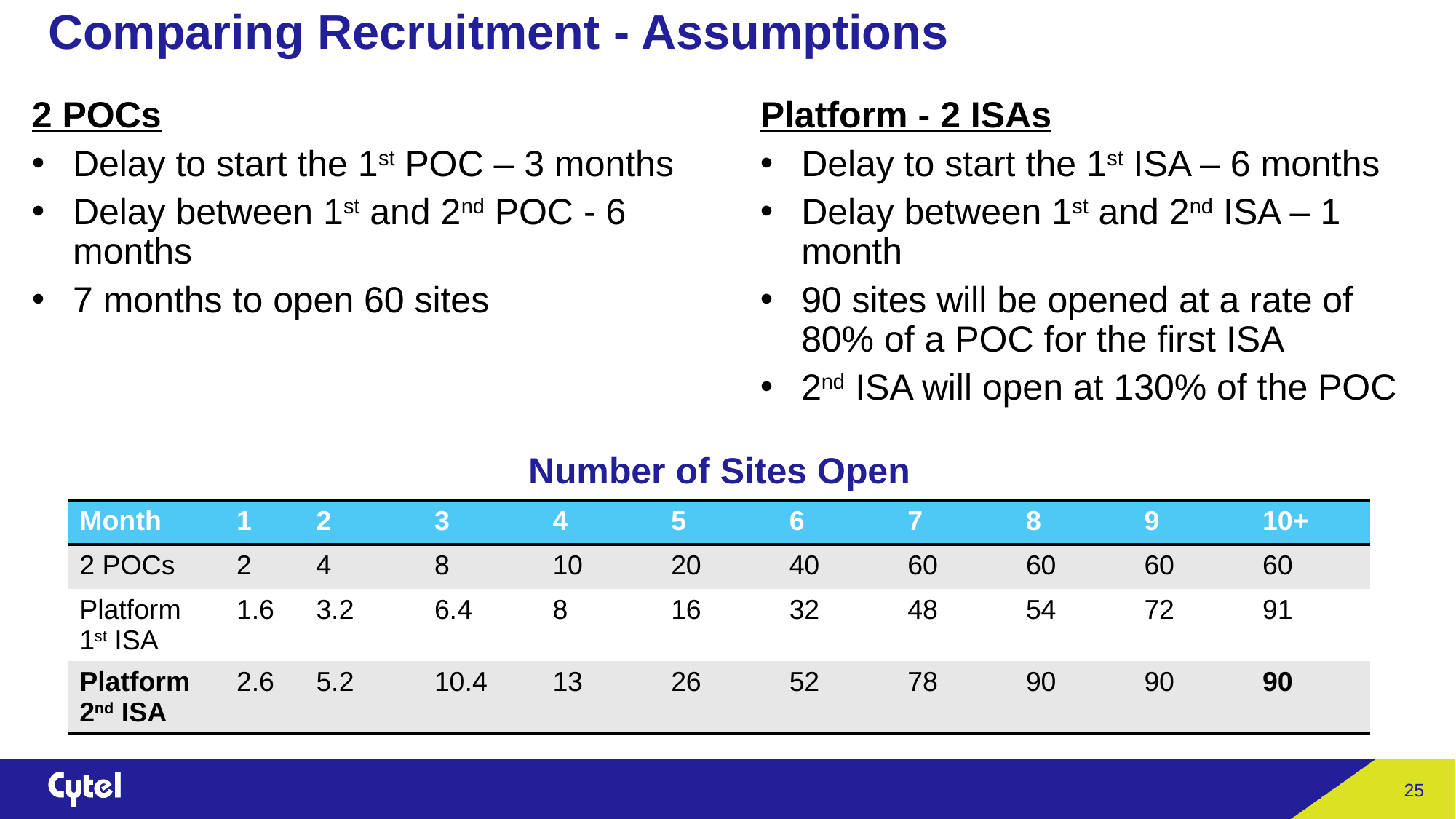

Comparing Recruitment - Assumptions
2 POCs
Delay to start the 1st POC – 3 months
Delay between 1st and 2nd POC - 6 months
7 months to open 60 sites

Platform - 2 ISAs
Delay to start the 1st ISA – 6 months
Delay between 1st and 2nd ISA – 1 month
90 sites will be opened at a rate of 80% of a POC for the first ISA
2nd ISA will open at 130% of the POC

Number of Sites Open
| Month | 1 | 2 | 3 | 4 | 5 | 6 | 7 | 8 | 9 | 10+ |
| --- | --- | --- | --- | --- | --- | --- | --- | --- | --- | --- |
| 2 POCs | 2 | 4 | 8 | 10 | 20 | 40 | 60 | 60 | 60 | 60 |
| Platform 1st ISA | 1.6 | 3.2 | 6.4 | 8 | 16 | 32 | 48 | 54 | 72 | 91 |
| Platform 2nd ISA | 2.6 | 5.2 | 10.4 | 13 | 26 | 52 | 78 | 90 | 90 | 90 |
25